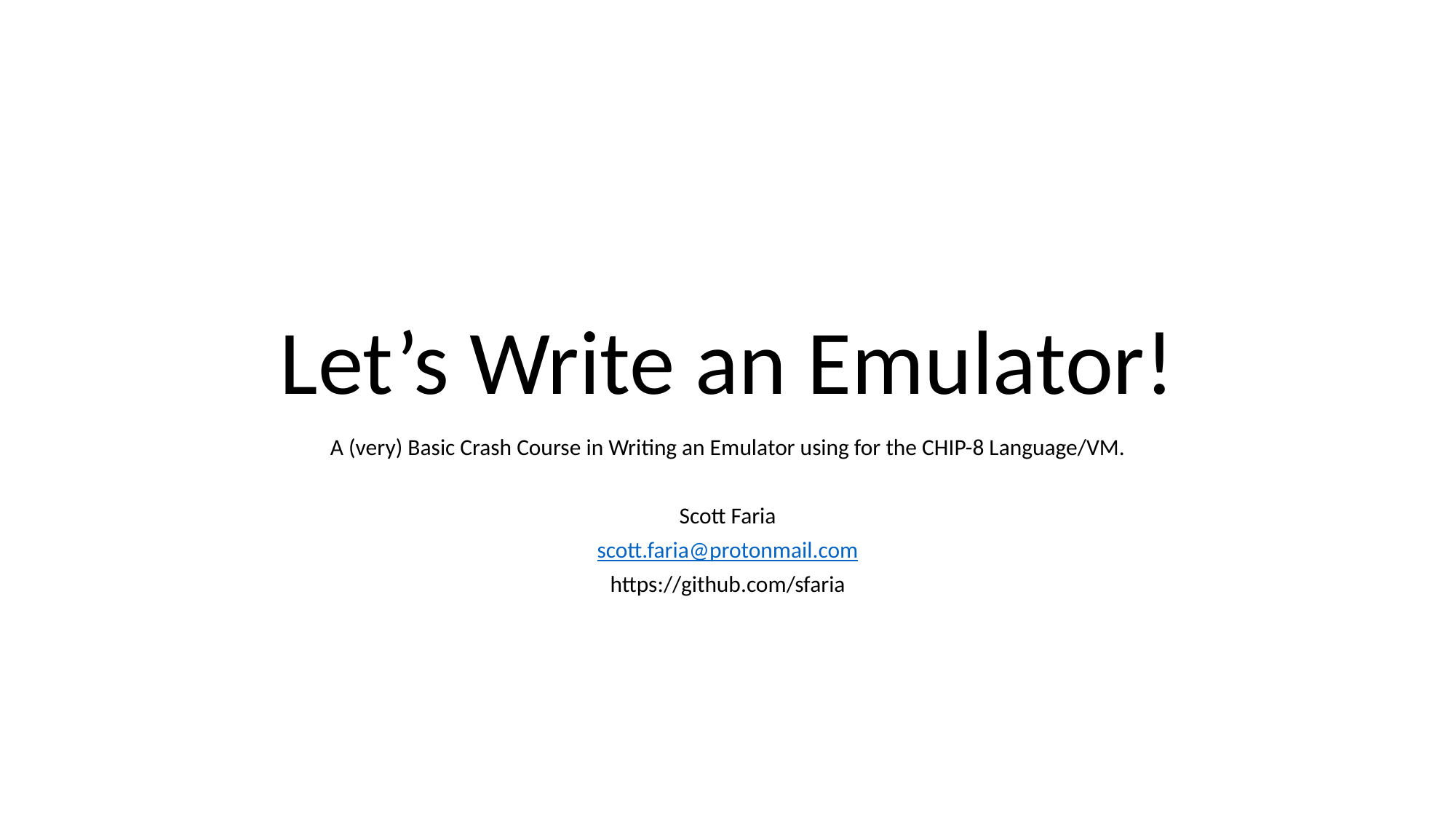

# Let’s Write an Emulator!
A (very) Basic Crash Course in Writing an Emulator using for the CHIP-8 Language/VM.

Scott Faria
scott.faria@protonmail.com
https://github.com/sfaria